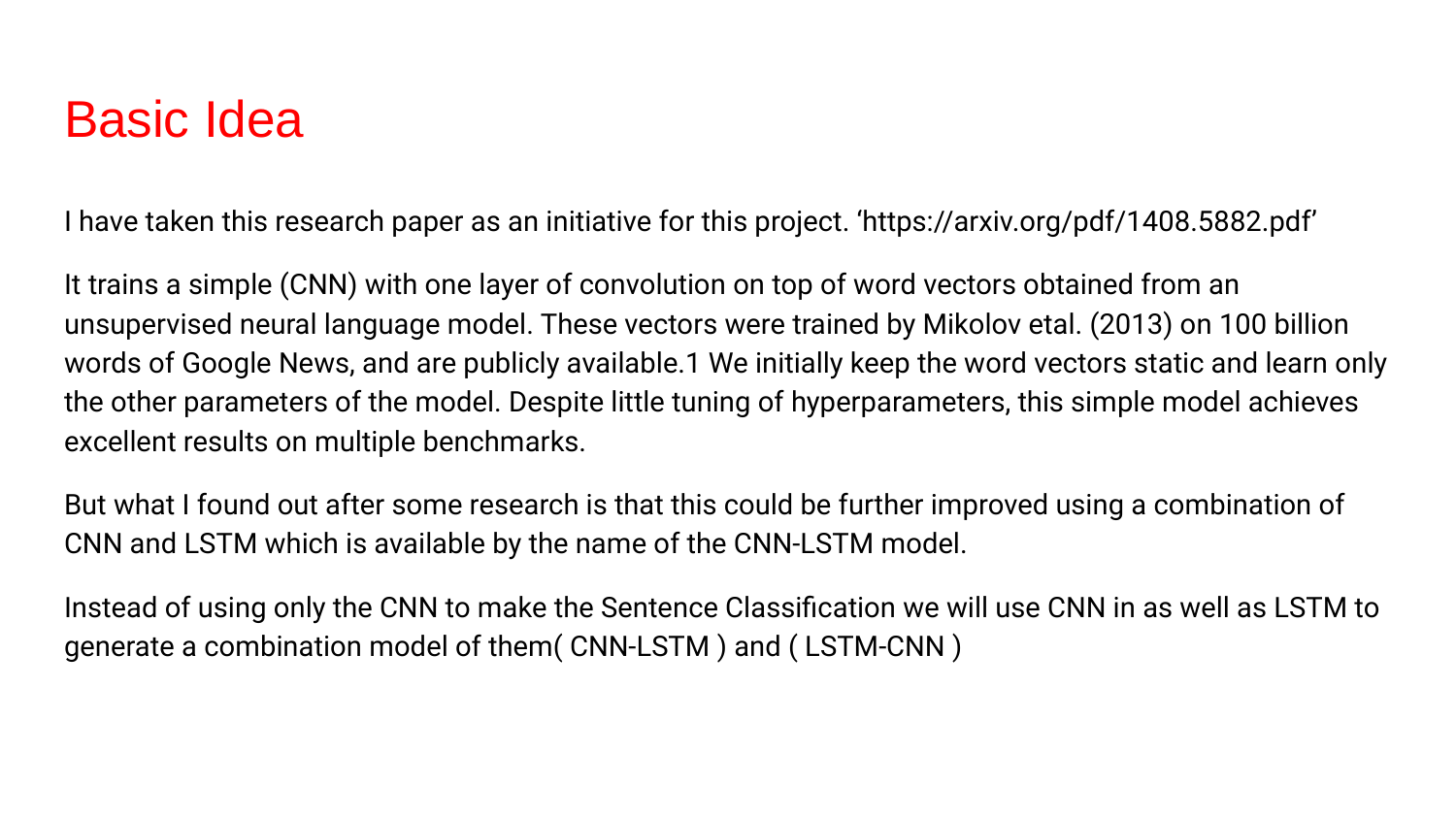

# Basic Idea
I have taken this research paper as an initiative for this project. ‘https://arxiv.org/pdf/1408.5882.pdf’
It trains a simple (CNN) with one layer of convolution on top of word vectors obtained from an unsupervised neural language model. These vectors were trained by Mikolov etal. (2013) on 100 billion words of Google News, and are publicly available.1 We initially keep the word vectors static and learn only the other parameters of the model. Despite little tuning of hyperparameters, this simple model achieves excellent results on multiple benchmarks.
But what I found out after some research is that this could be further improved using a combination of CNN and LSTM which is available by the name of the CNN-LSTM model.
Instead of using only the CNN to make the Sentence Classification we will use CNN in as well as LSTM to generate a combination model of them( CNN-LSTM ) and ( LSTM-CNN )